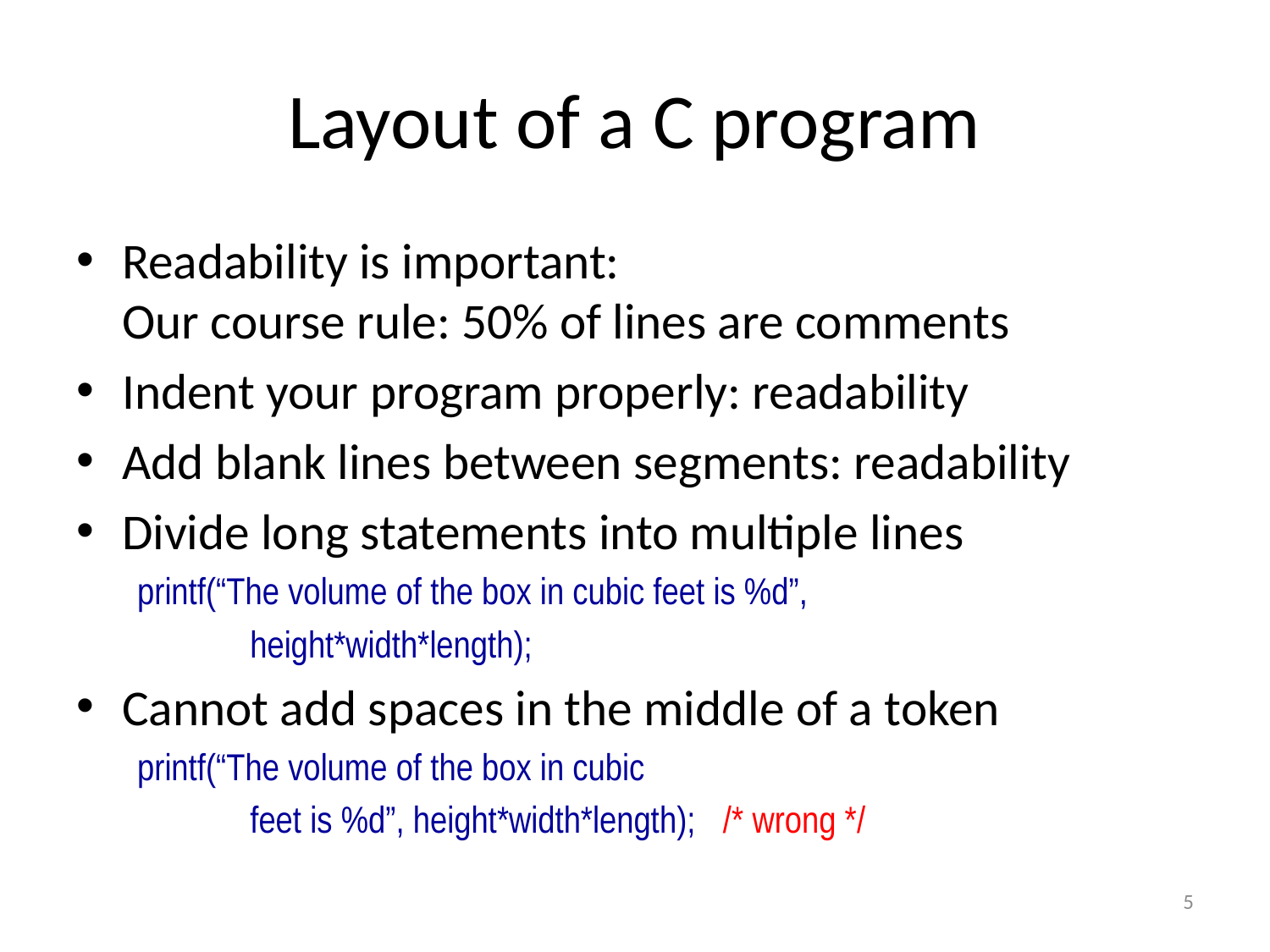

# Layout of a C program
Readability is important:
Our course rule: 50% of lines are comments
Indent your program properly: readability
Add blank lines between segments: readability
Divide long statements into multiple lines
printf(“The volume of the box in cubic feet is %d”,
             height*width*length);
Cannot add spaces in the middle of a token
printf(“The volume of the box in cubic
             feet is %d”, height*width*length);   /* wrong */

5